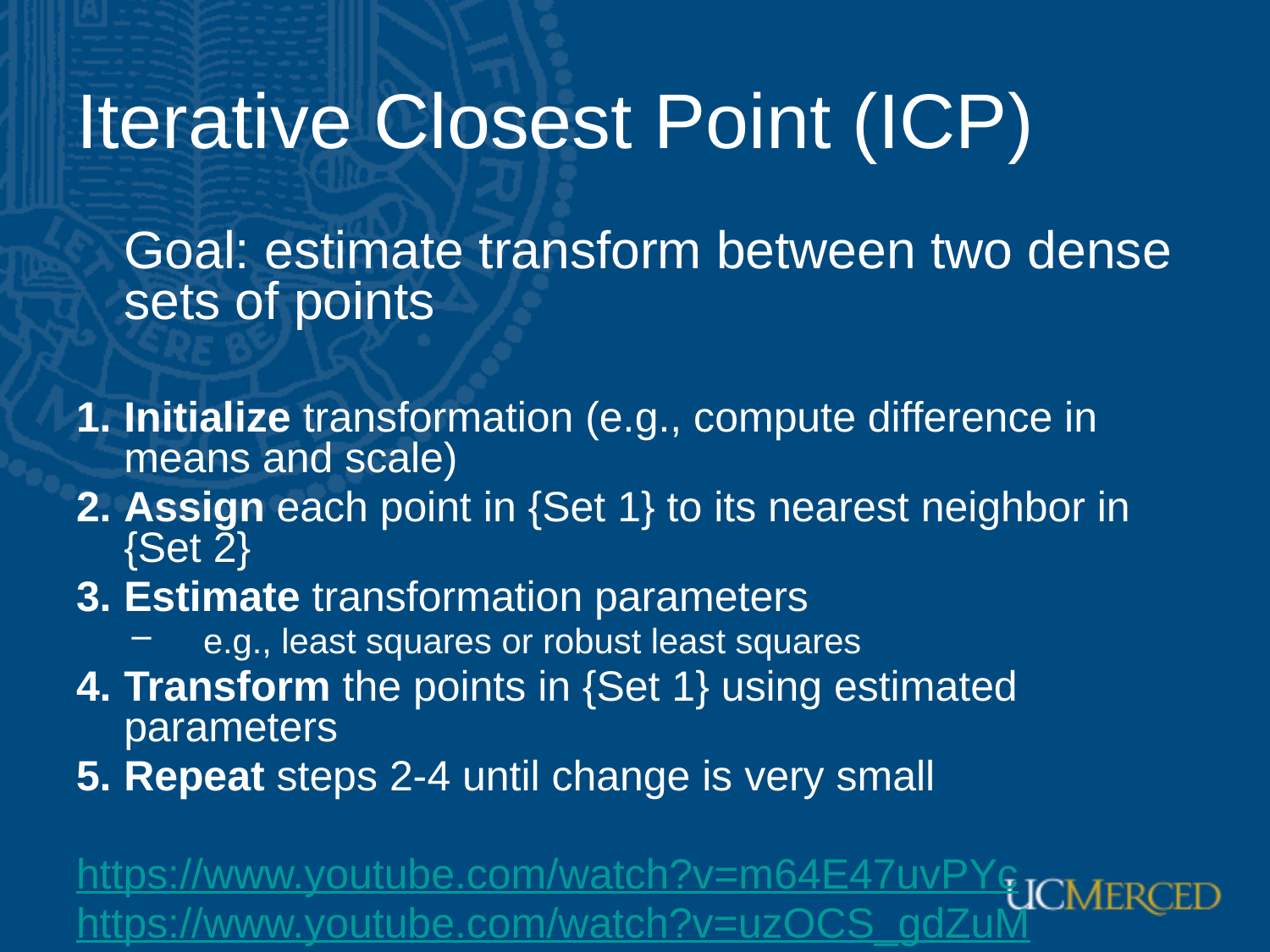

# Iterative Closest Point (ICP)
	Goal: estimate transform between two dense sets of points

Initialize transformation (e.g., compute difference in means and scale)
Assign each point in {Set 1} to its nearest neighbor in {Set 2}
Estimate transformation parameters
e.g., least squares or robust least squares
Transform the points in {Set 1} using estimated parameters
Repeat steps 2-4 until change is very small

https://www.youtube.com/watch?v=m64E47uvPYc
https://www.youtube.com/watch?v=uzOCS_gdZuM